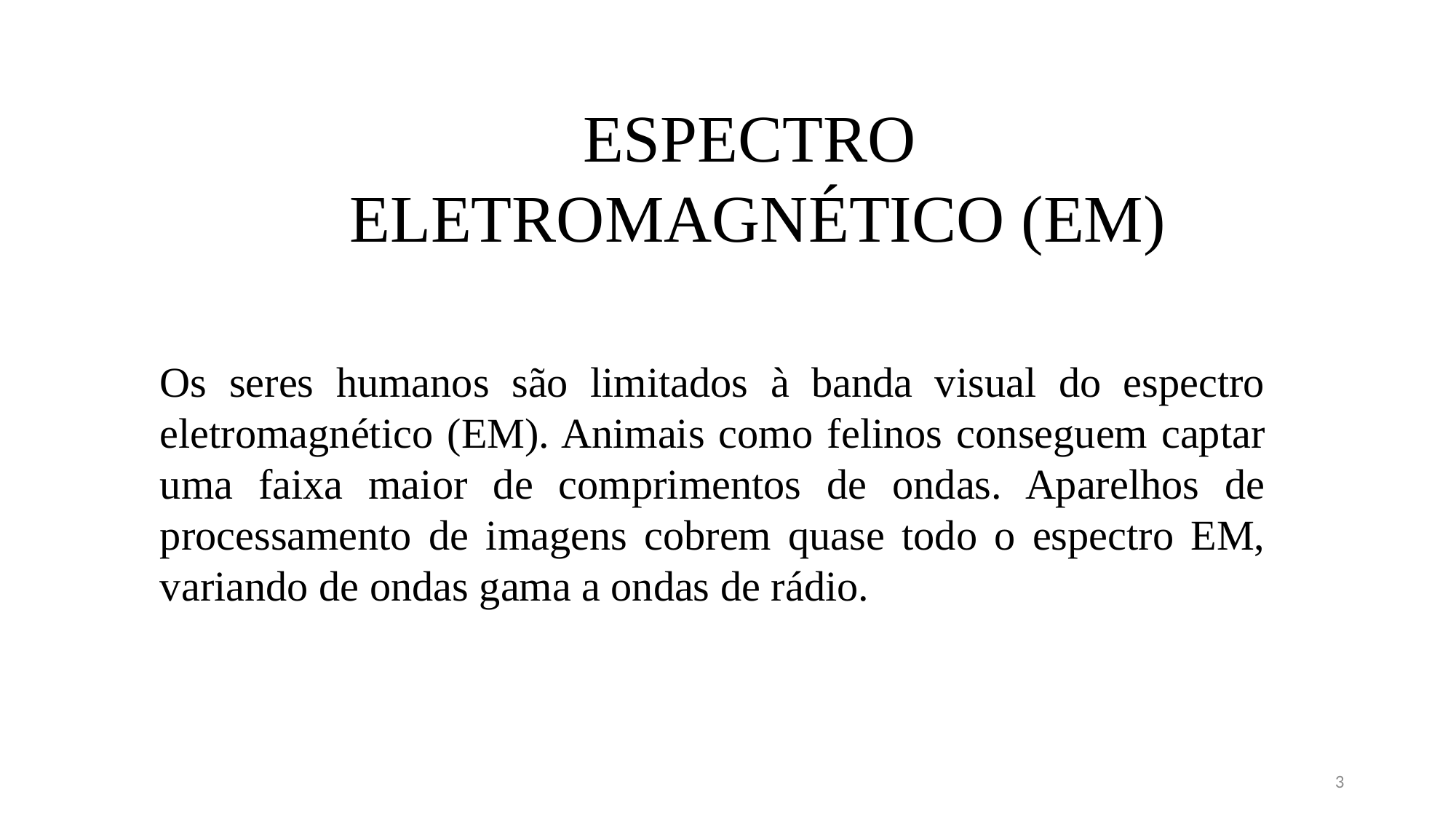

ESPECTRO
ELETROMAGNÉTICO (EM)
Os seres humanos são limitados à banda visual do espectro eletromagnético (EM). Animais como felinos conseguem captar uma faixa maior de comprimentos de ondas. Aparelhos de processamento de imagens cobrem quase todo o espectro EM, variando de ondas gama a ondas de rádio.
3